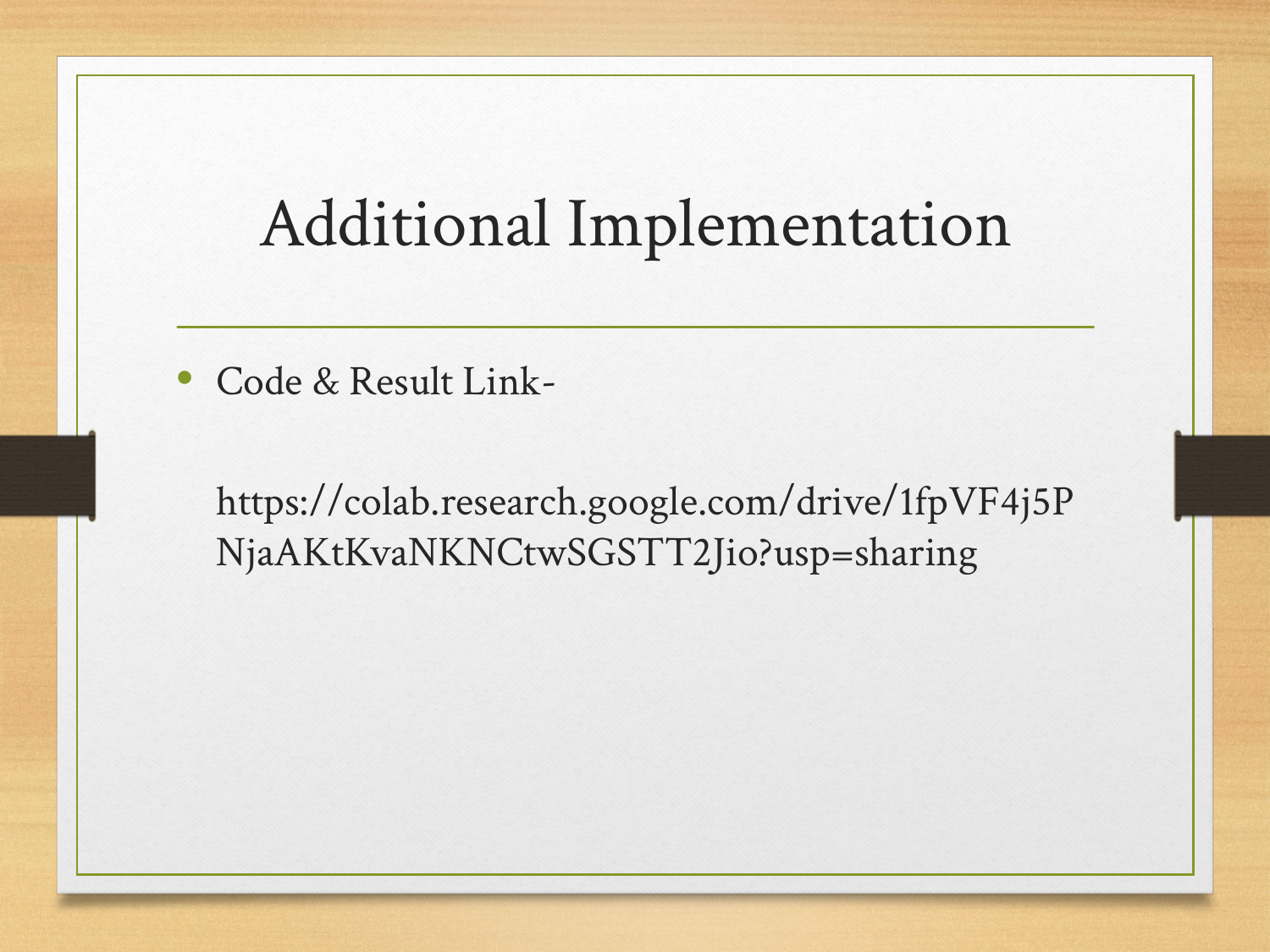

# Additional Implementation
Code & Result Link-
 https://colab.research.google.com/drive/1fpVF4j5PNjaAKtKvaNKNCtwSGSTT2Jio?usp=sharing